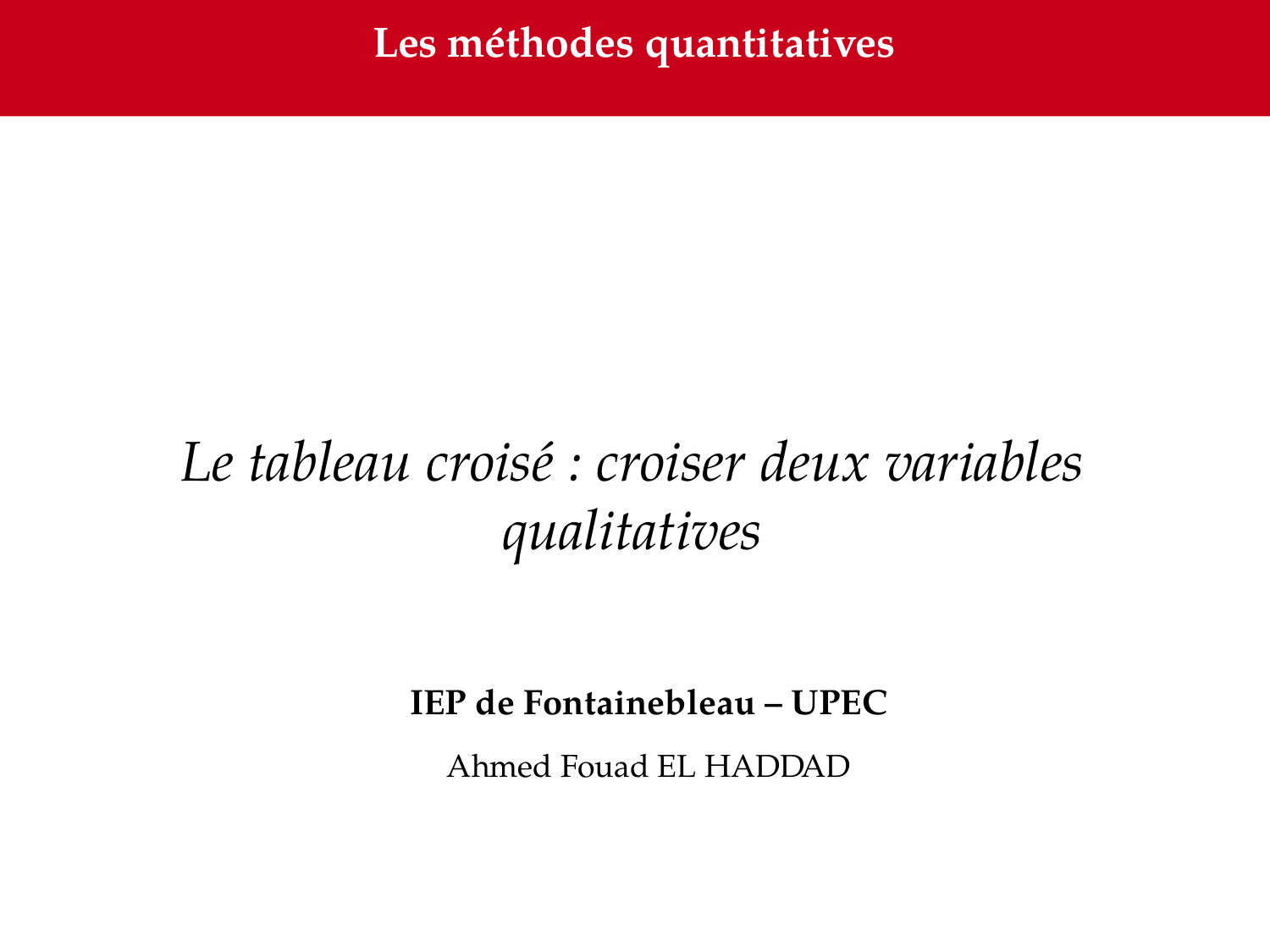

Les méthodes quantitatives
Le tableau croisé : croiser deux variables qualitatives
IEP de Fontainebleau – UPEC
Ahmed Fouad EL HADDAD